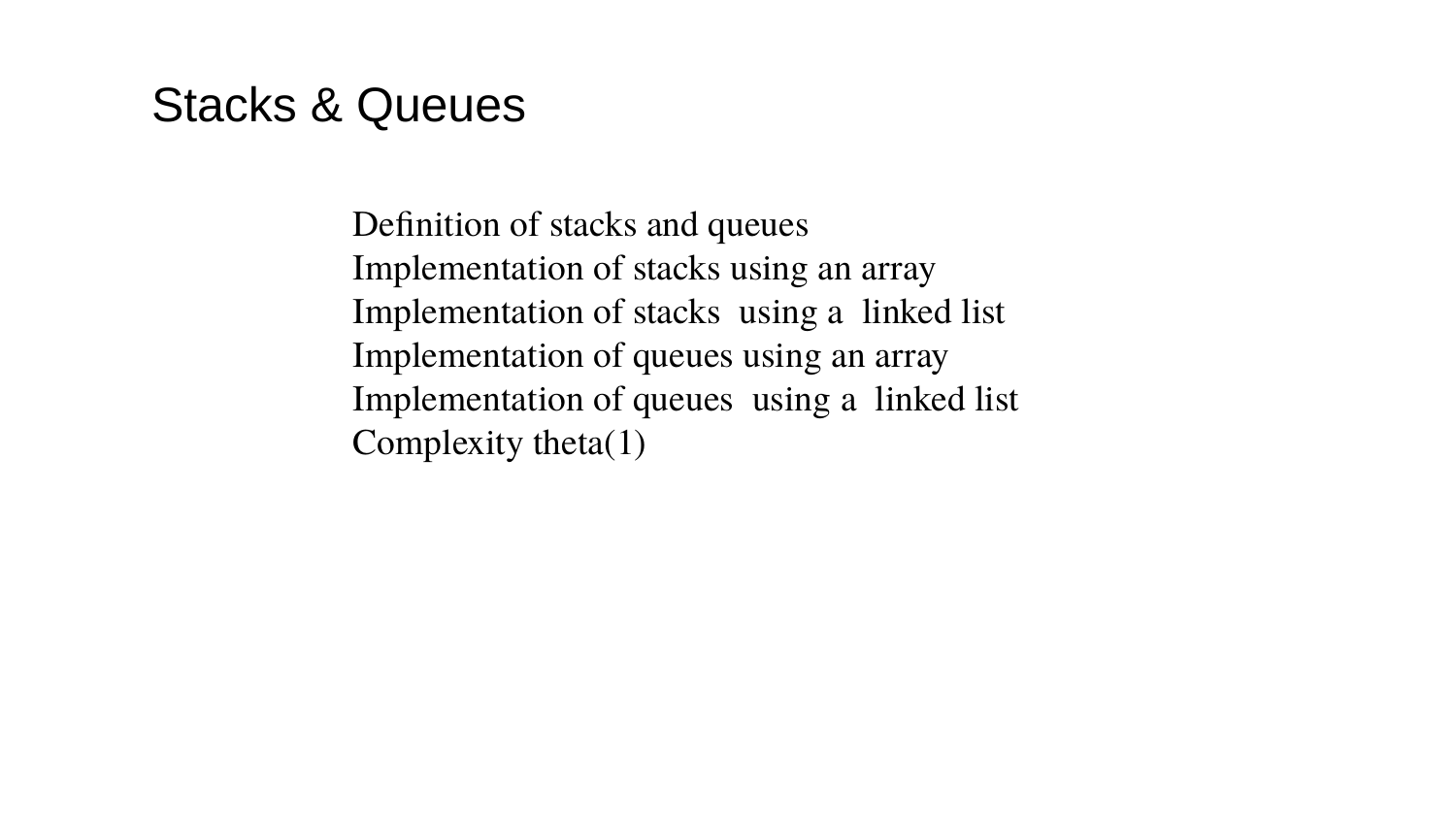

Stacks & Queues

Definition of stacks and queues
Implementation of stacks using an array
Implementation of stacks  using a  linked list
Implementation of queues using an array
Implementation of queues  using a  linked list
Complexity theta(1)